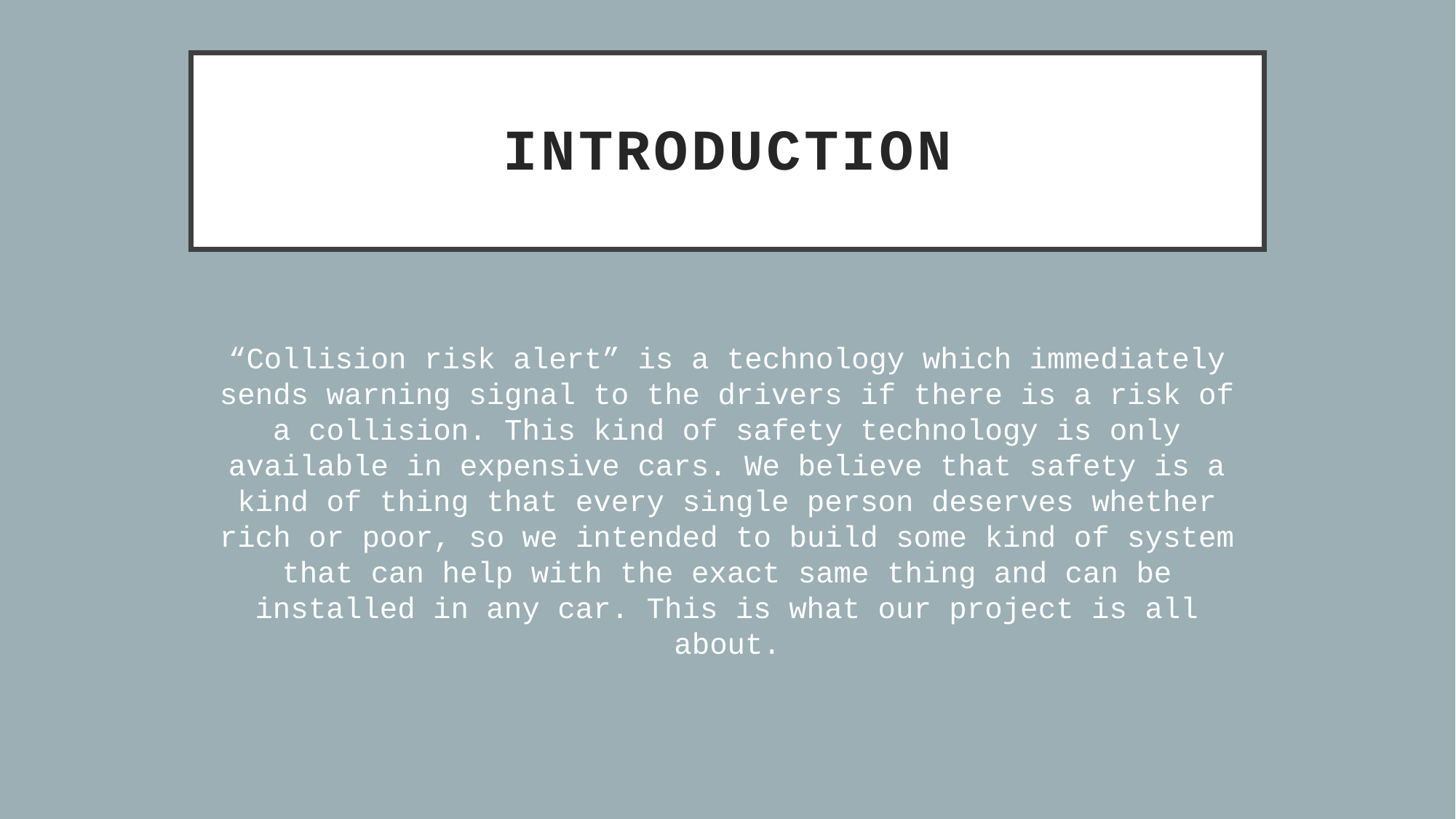

# Introduction
“Collision risk alert” is a technology which immediately sends warning signal to the drivers if there is a risk of a collision. This kind of safety technology is only available in expensive cars. We believe that safety is a kind of thing that every single person deserves whether rich or poor, so we intended to build some kind of system that can help with the exact same thing and can be installed in any car. This is what our project is all about.